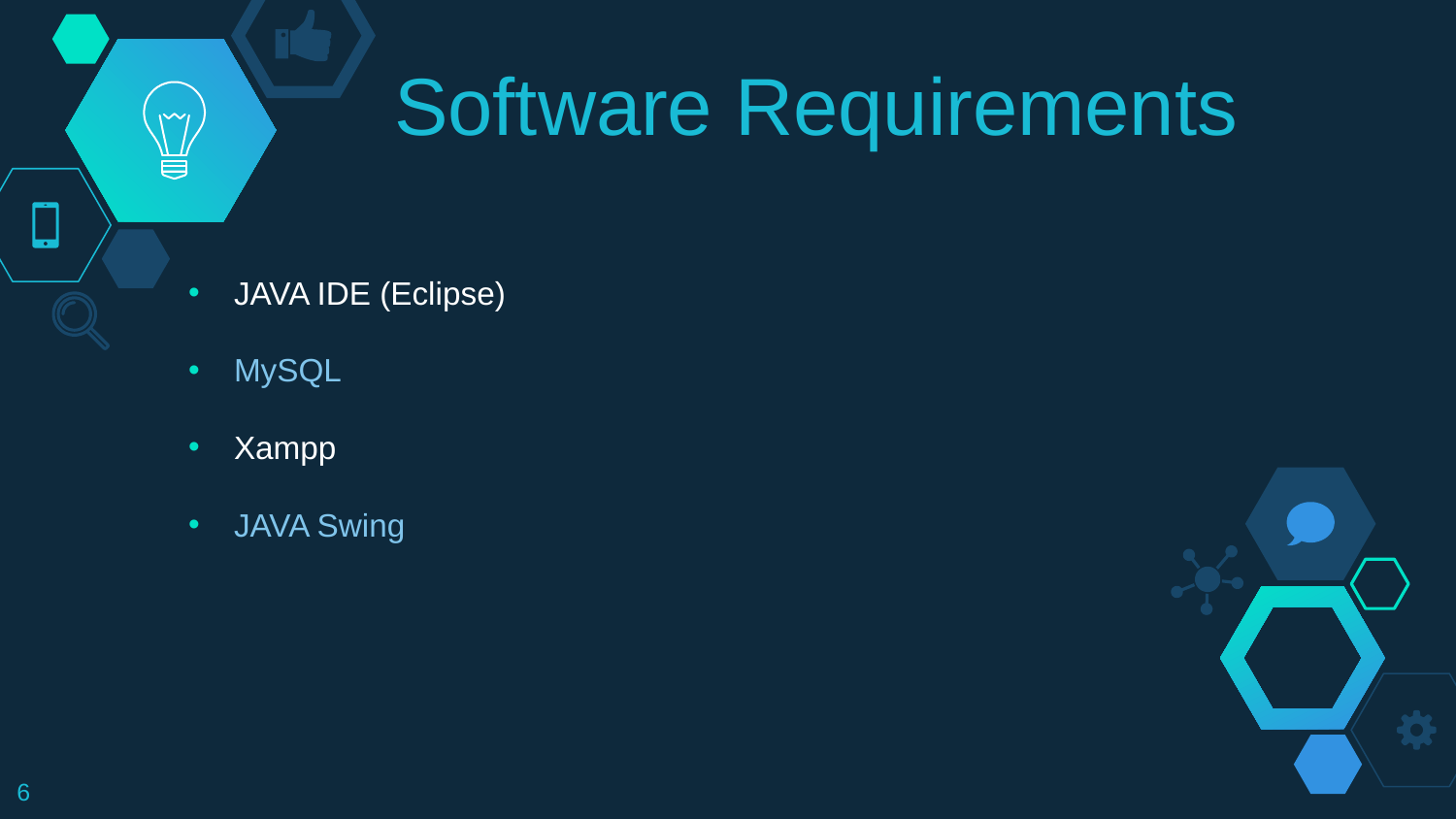

# Software Requirements
JAVA IDE (Eclipse)

MySQL

Xampp

JAVA Swing
6